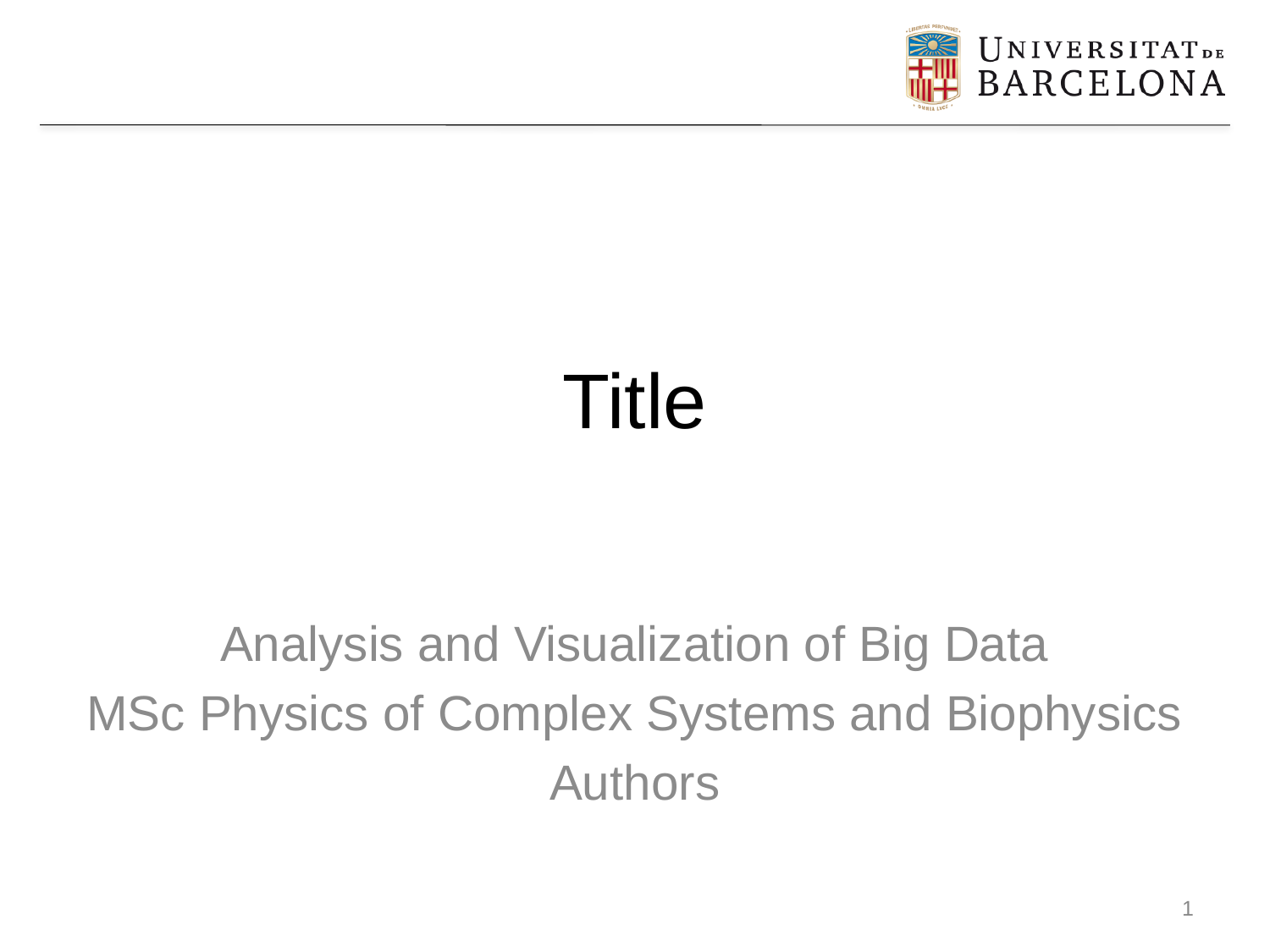

Title
Analysis and Visualization of Big Data
MSc Physics of Complex Systems and Biophysics
Authors
1